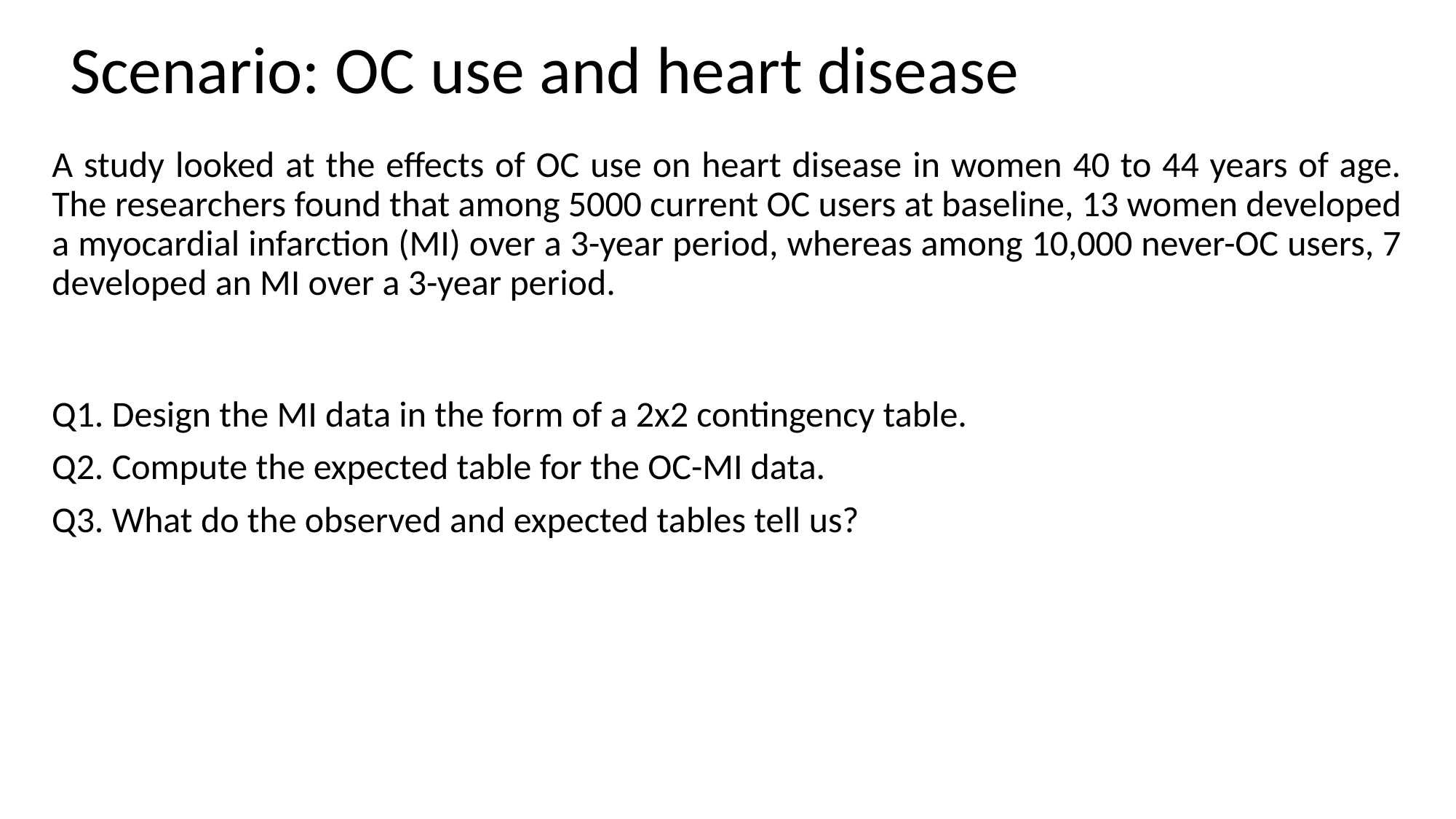

# Scenario: OC use and heart disease
A study looked at the effects of OC use on heart disease in women 40 to 44 years of age. The researchers found that among 5000 current OC users at baseline, 13 women developed a myocardial infarction (MI) over a 3-year period, whereas among 10,000 never-OC users, 7 developed an MI over a 3-year period.
Q1. Design the MI data in the form of a 2x2 contingency table.
Q2. Compute the expected table for the OC-MI data.
Q3. What do the observed and expected tables tell us?